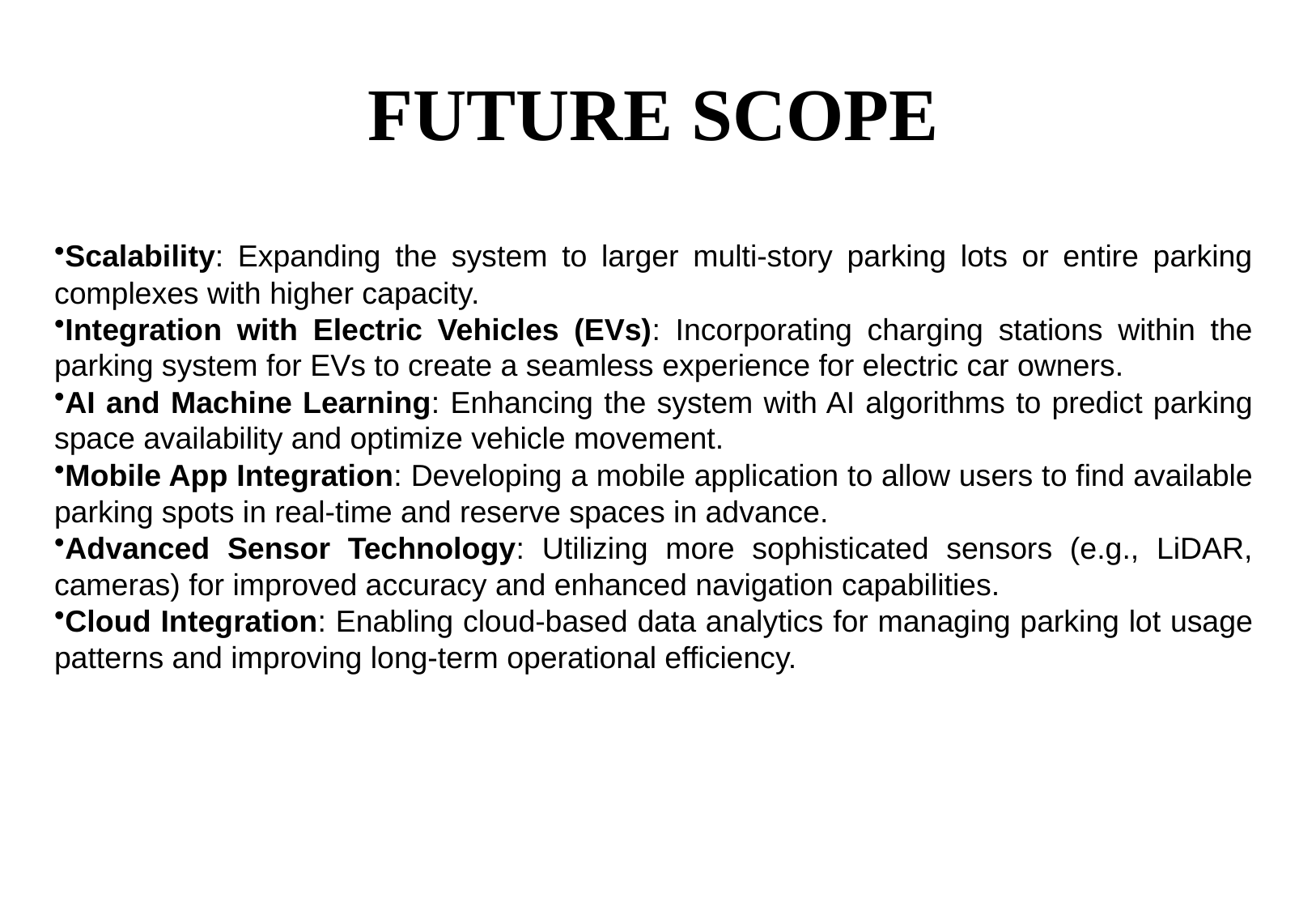

# FUTURE SCOPE
Scalability: Expanding the system to larger multi-story parking lots or entire parking complexes with higher capacity.
Integration with Electric Vehicles (EVs): Incorporating charging stations within the parking system for EVs to create a seamless experience for electric car owners.
AI and Machine Learning: Enhancing the system with AI algorithms to predict parking space availability and optimize vehicle movement.
Mobile App Integration: Developing a mobile application to allow users to find available parking spots in real-time and reserve spaces in advance.
Advanced Sensor Technology: Utilizing more sophisticated sensors (e.g., LiDAR, cameras) for improved accuracy and enhanced navigation capabilities.
Cloud Integration: Enabling cloud-based data analytics for managing parking lot usage patterns and improving long-term operational efficiency.